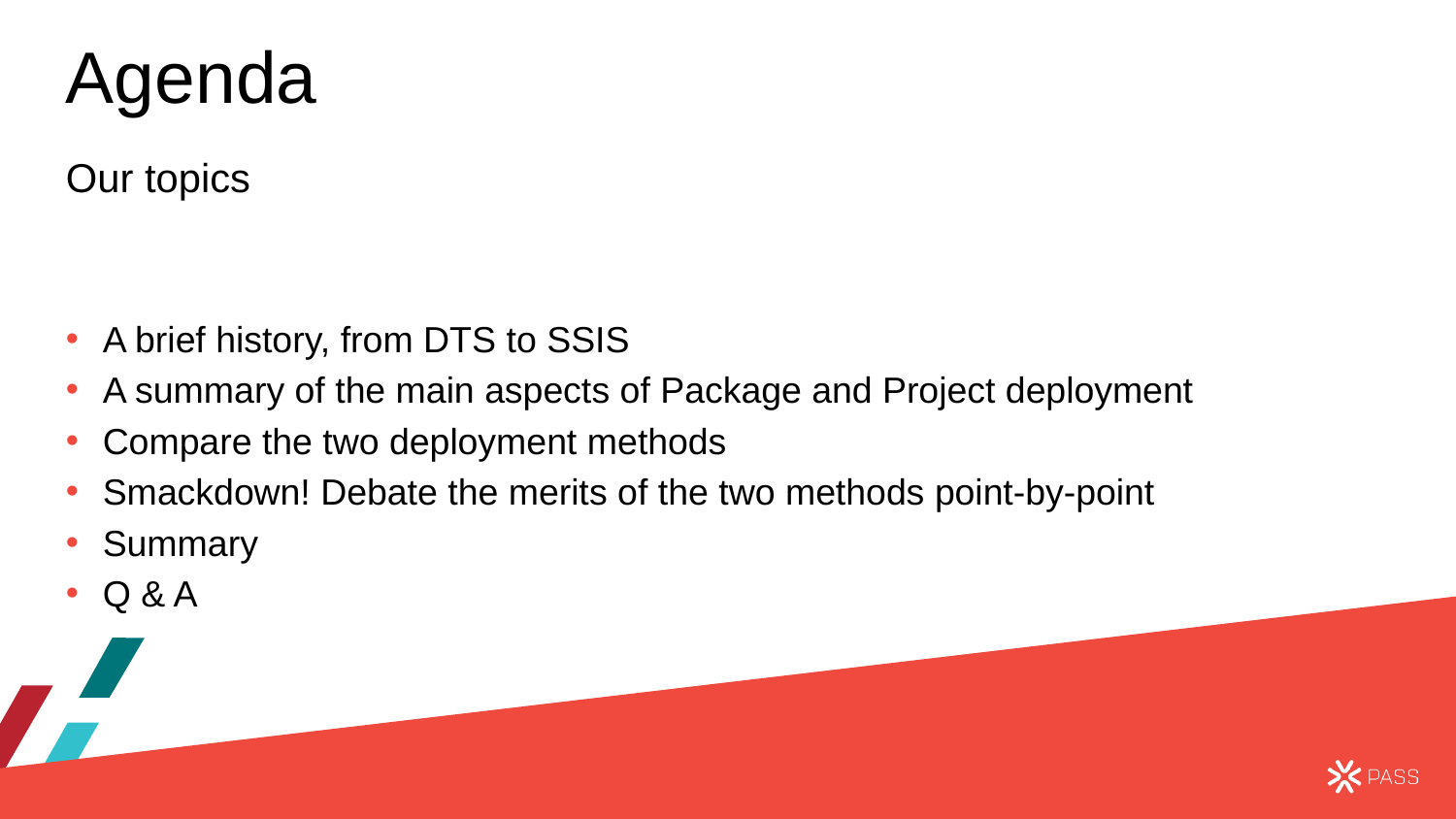

# Agenda
Our topics
A brief history, from DTS to SSIS
A summary of the main aspects of Package and Project deployment
Compare the two deployment methods
Smackdown! Debate the merits of the two methods point-by-point
Summary
Q & A